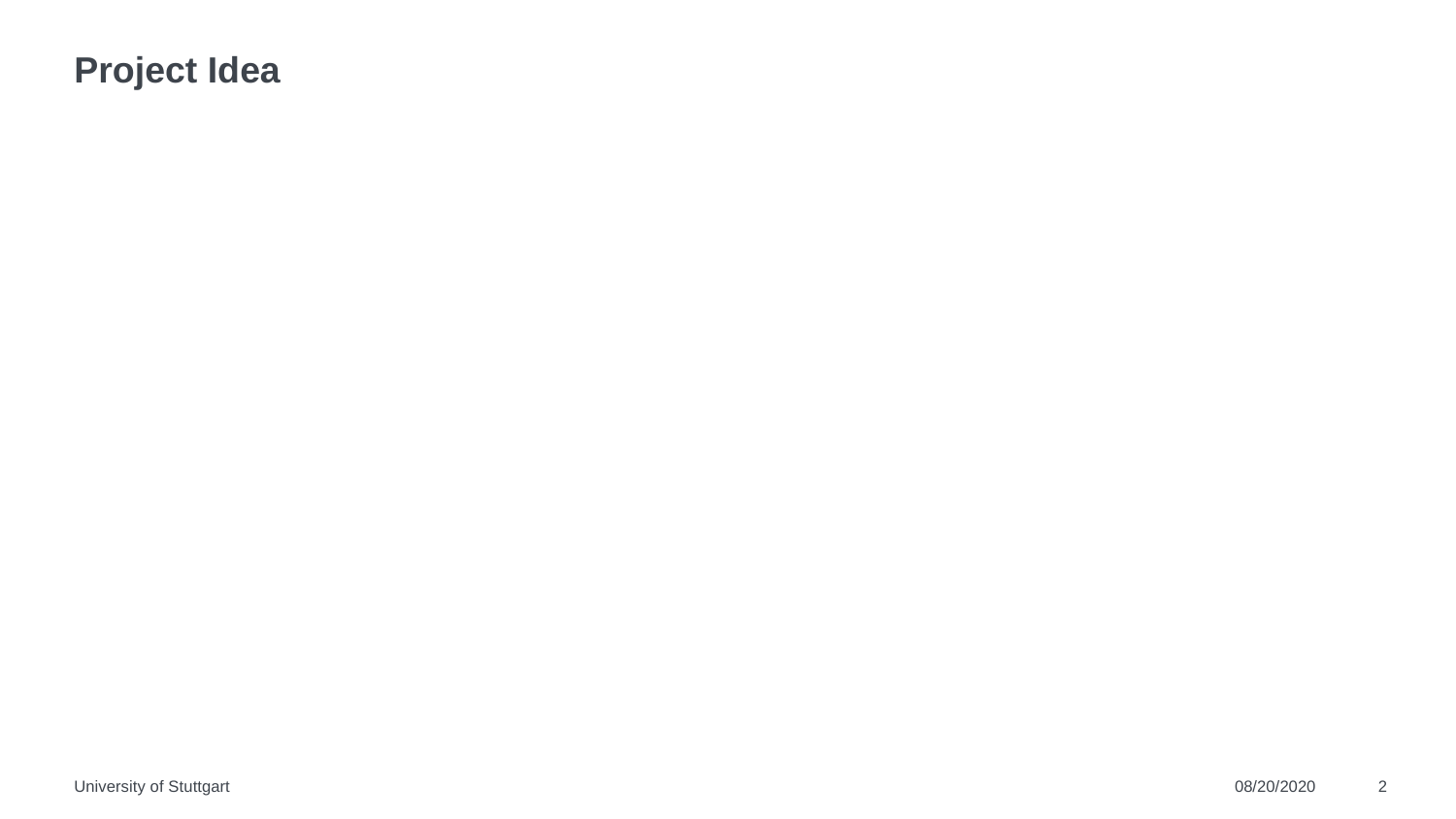

# Project Idea

University of Stuttgart
08/20/2020
2